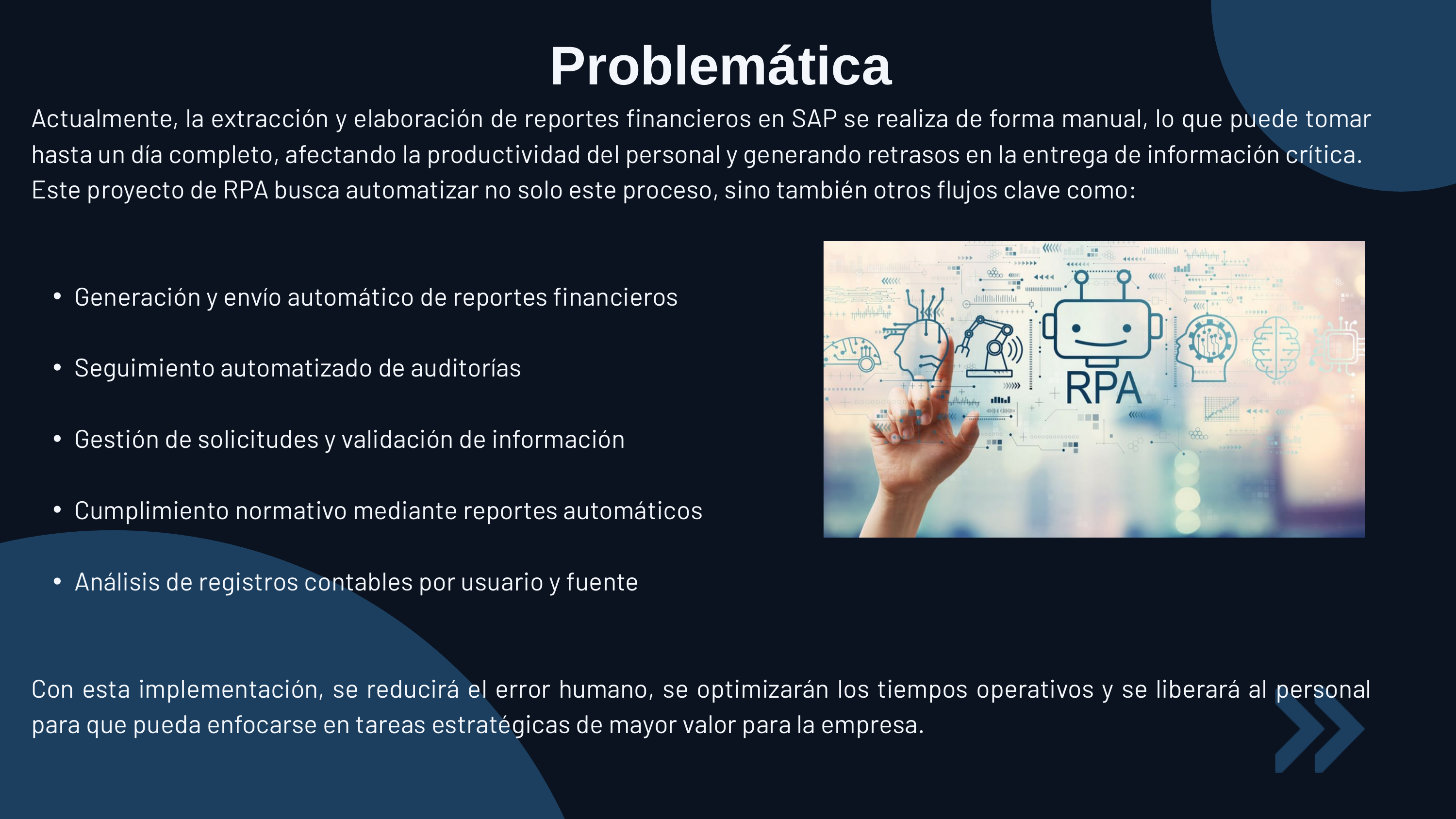

Problemática
Actualmente, la extracción y elaboración de reportes financieros en SAP se realiza de forma manual, lo que puede tomar hasta un día completo, afectando la productividad del personal y generando retrasos en la entrega de información crítica.
Este proyecto de RPA busca automatizar no solo este proceso, sino también otros flujos clave como:

Generación y envío automático de reportes financieros

Seguimiento automatizado de auditorías

Gestión de solicitudes y validación de información

Cumplimiento normativo mediante reportes automáticos

Análisis de registros contables por usuario y fuente

Con esta implementación, se reducirá el error humano, se optimizarán los tiempos operativos y se liberará al personal para que pueda enfocarse en tareas estratégicas de mayor valor para la empresa.